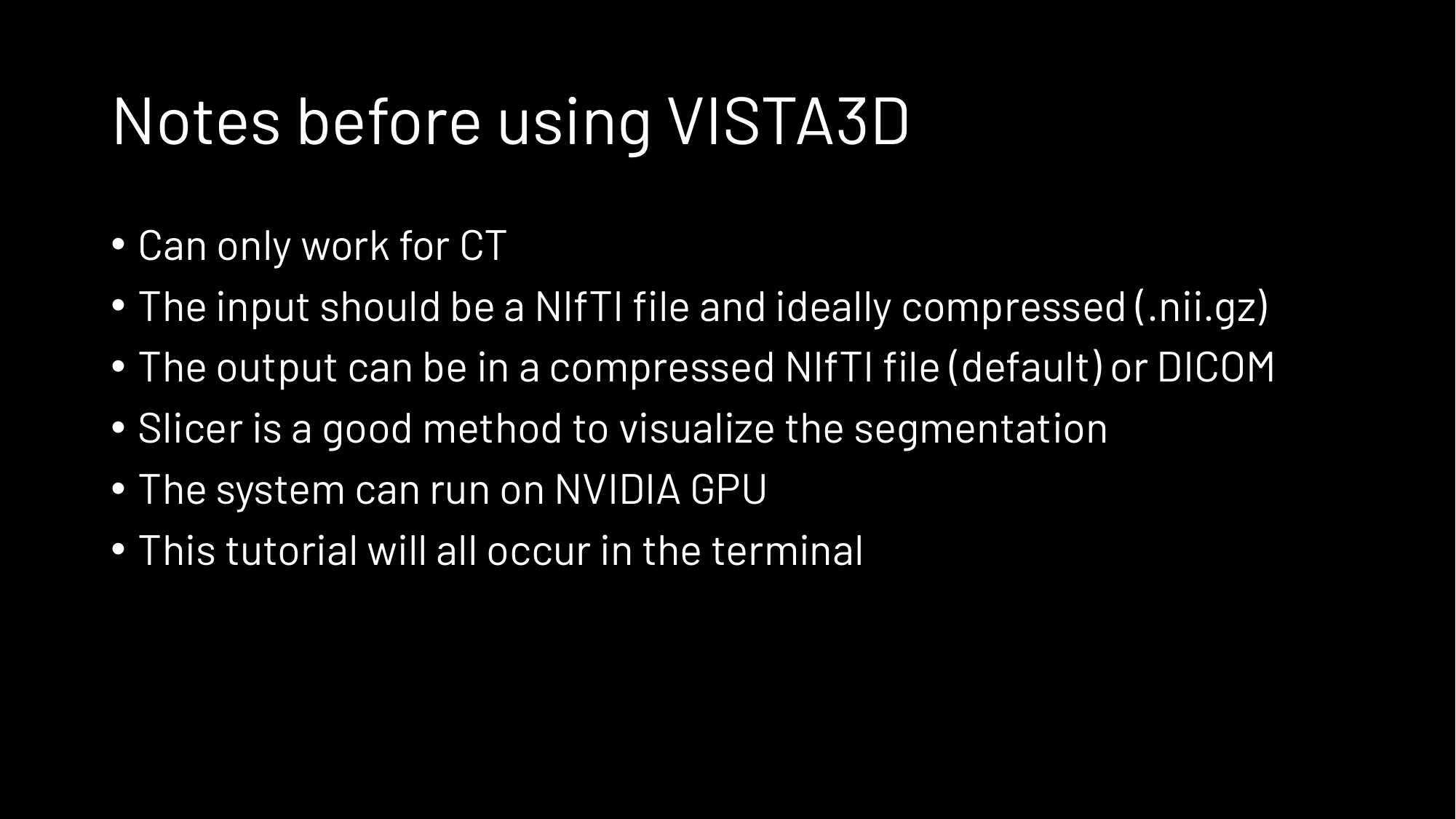

# Notes before using VISTA3D
Can only work for CT
The input should be a NIfTI file and ideally compressed (.nii.gz)
The output can be in a compressed NIfTI file (default) or DICOM
Slicer is a good method to visualize the segmentation
The system can run on NVIDIA GPU
This tutorial will all occur in the terminal